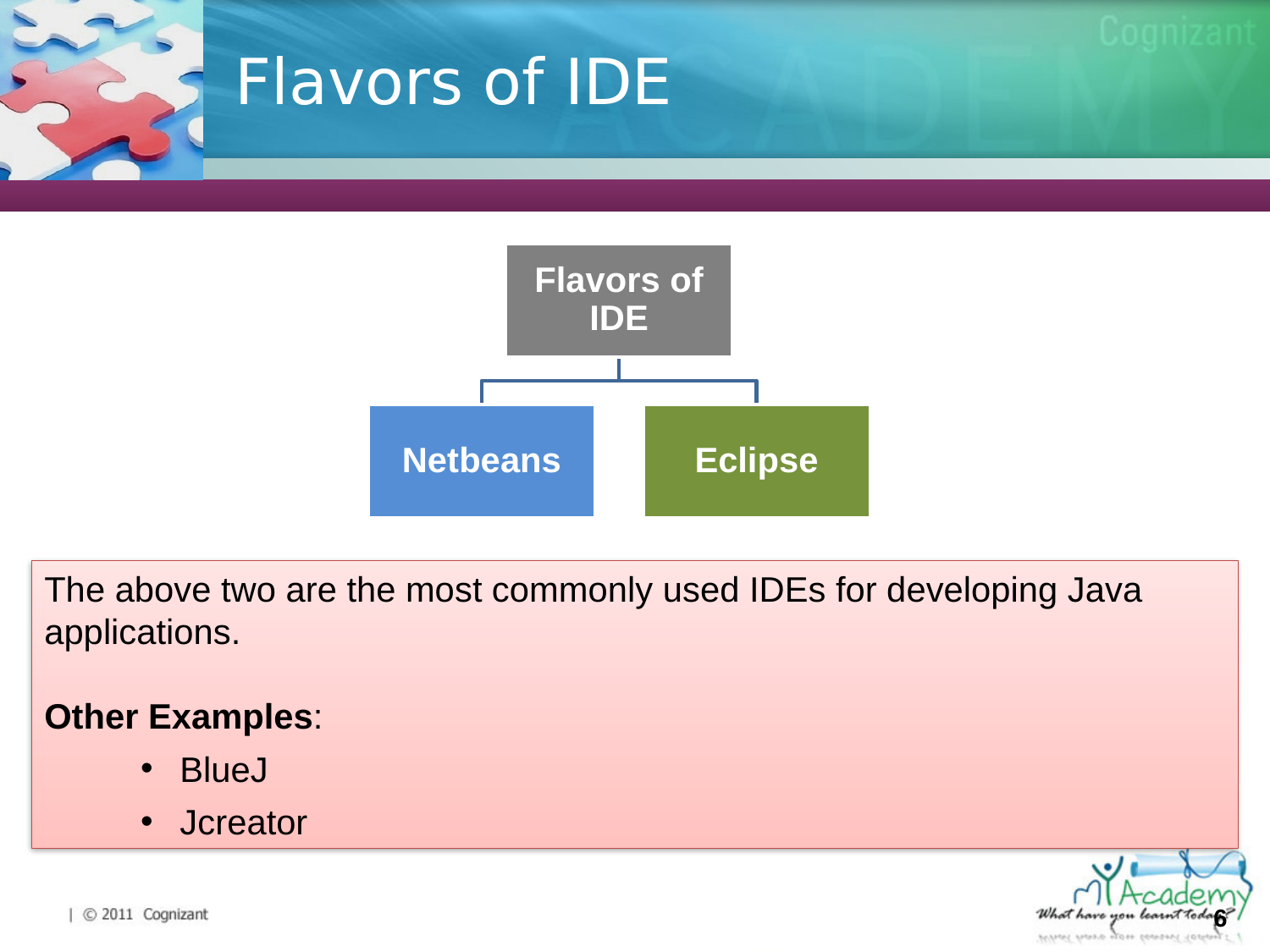

# Flavors of IDE
Flavors of IDE
Netbeans
Eclipse

The above two are the most commonly used IDEs for developing Java applications.

Other Examples:
BlueJ
Jcreator
6